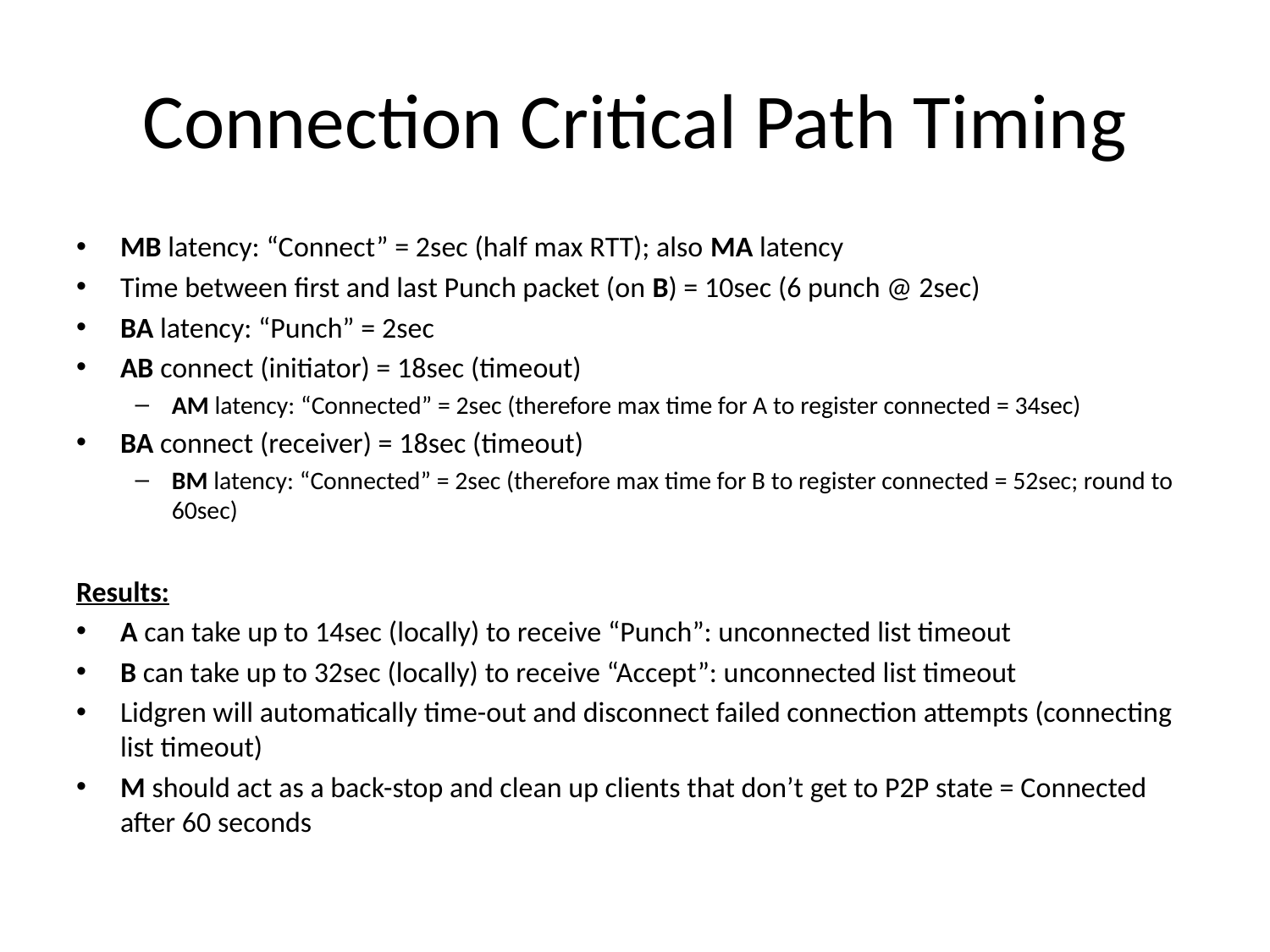

# Connection Critical Path Timing
MB latency: “Connect” = 2sec (half max RTT); also MA latency
Time between first and last Punch packet (on B) = 10sec (6 punch @ 2sec)
BA latency: “Punch” = 2sec
AB connect (initiator) = 18sec (timeout)
AM latency: “Connected” = 2sec (therefore max time for A to register connected = 34sec)
BA connect (receiver) = 18sec (timeout)
BM latency: “Connected” = 2sec (therefore max time for B to register connected = 52sec; round to 60sec)

Results:
A can take up to 14sec (locally) to receive “Punch”: unconnected list timeout
B can take up to 32sec (locally) to receive “Accept”: unconnected list timeout
Lidgren will automatically time-out and disconnect failed connection attempts (connecting list timeout)
M should act as a back-stop and clean up clients that don’t get to P2P state = Connected after 60 seconds